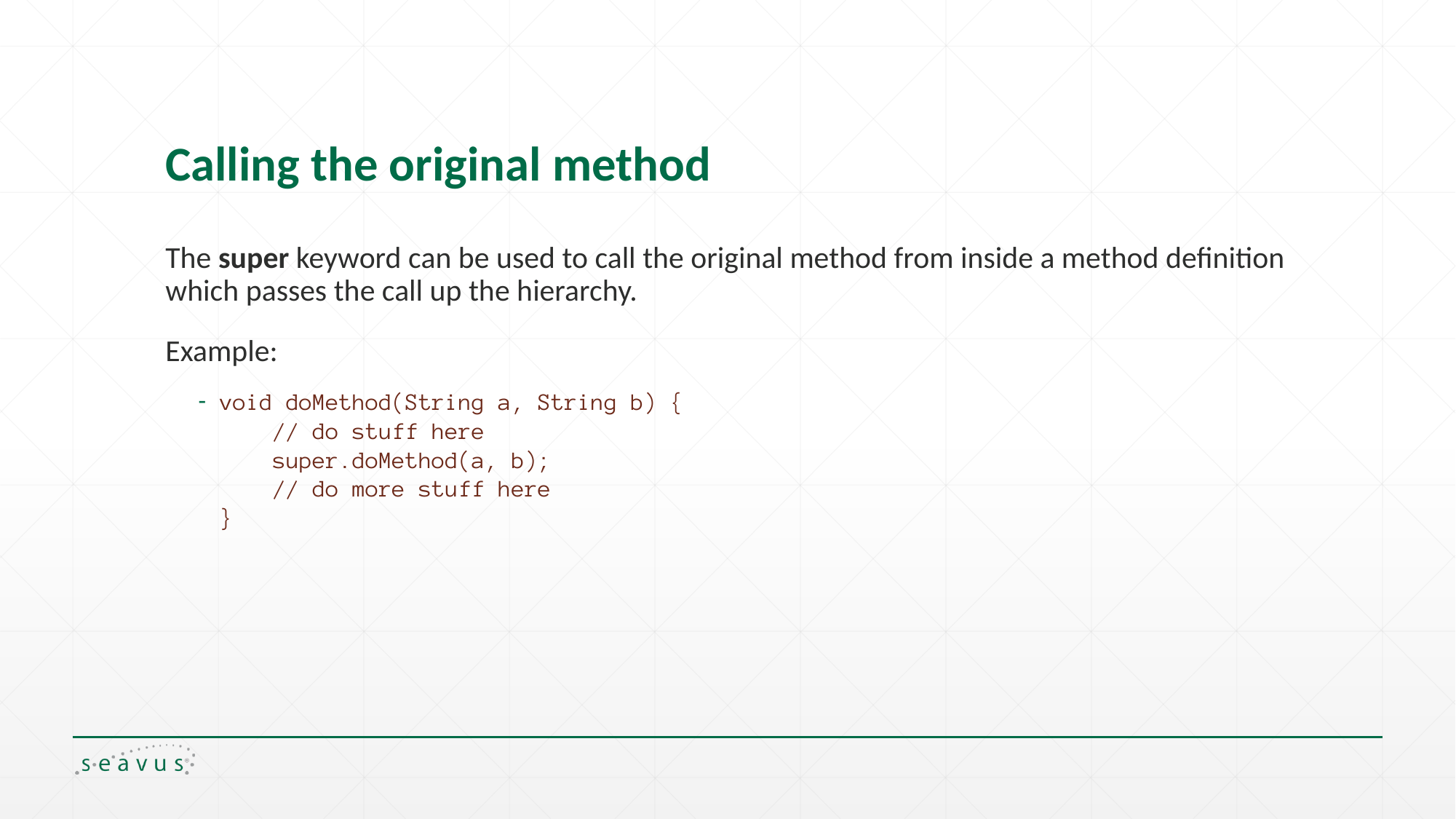

# Calling the original method
The super keyword can be used to call the original method from inside a method definition which passes the call up the hierarchy.
Example:
void doMethod(String a, String b) {
    // do stuff here
    super.doMethod(a, b);
    // do more stuff here
}